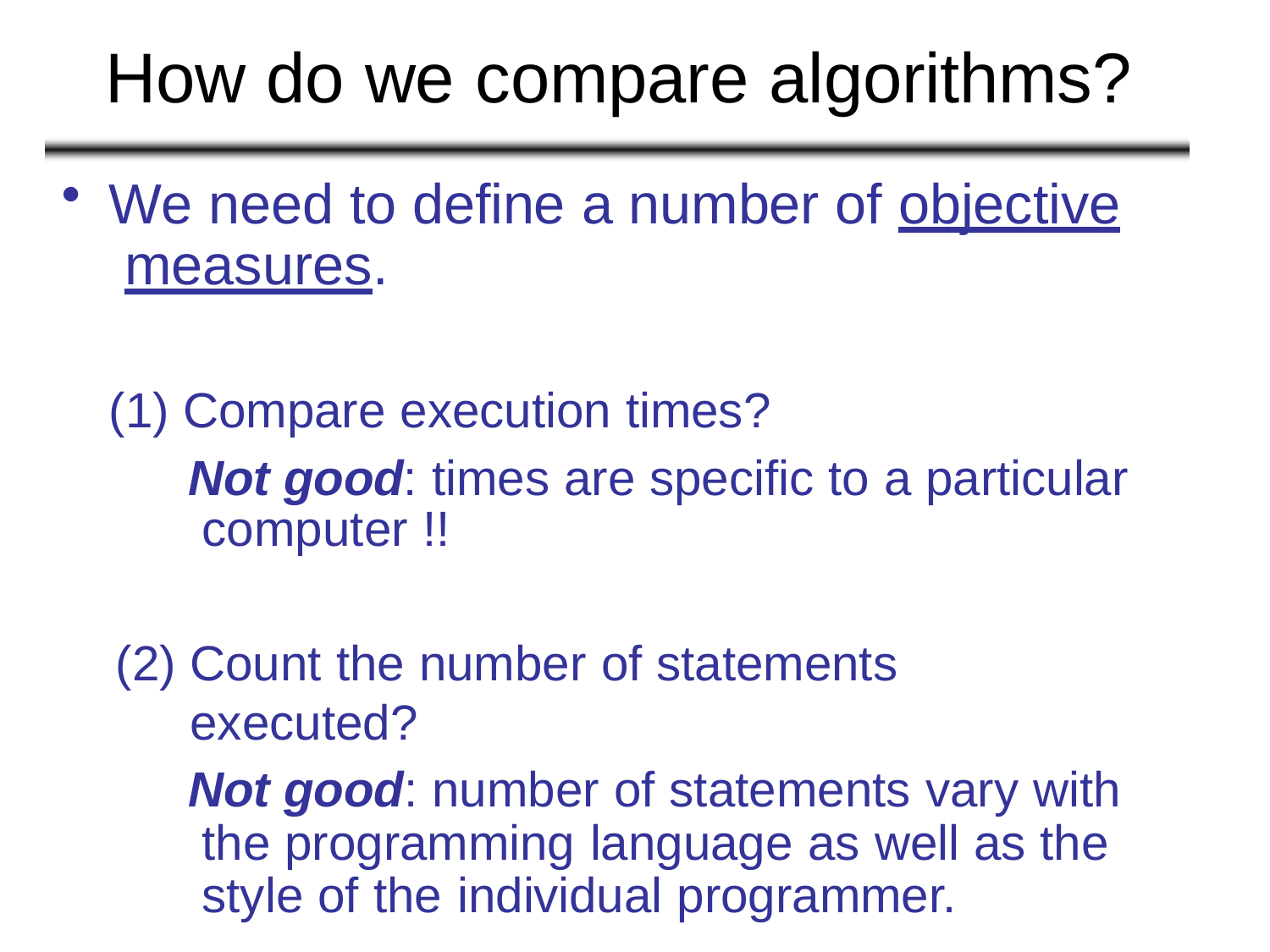

# How do we compare algorithms?
We need to define a number of objective  measures.

Compare execution times?
Not good: times are specific to a particular  computer !!

Count the number of statements executed?
Not good: number of statements vary with  the programming language as well as the  style of the individual programmer.